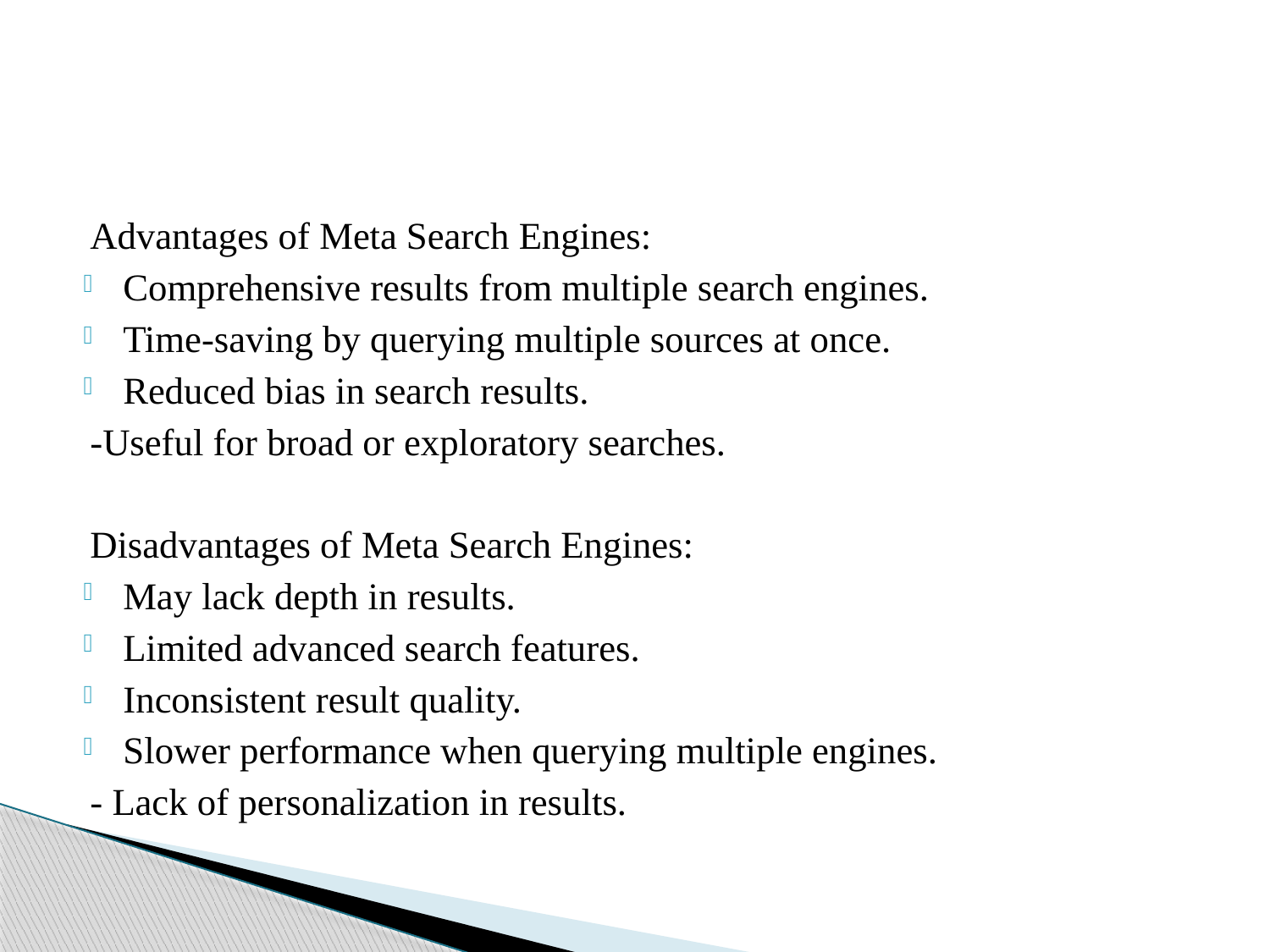

#
Advantages of Meta Search Engines:
Comprehensive results from multiple search engines.
Time-saving by querying multiple sources at once.
Reduced bias in search results.
-Useful for broad or exploratory searches.

Disadvantages of Meta Search Engines:
May lack depth in results.
Limited advanced search features.
Inconsistent result quality.
Slower performance when querying multiple engines.
- Lack of personalization in results.